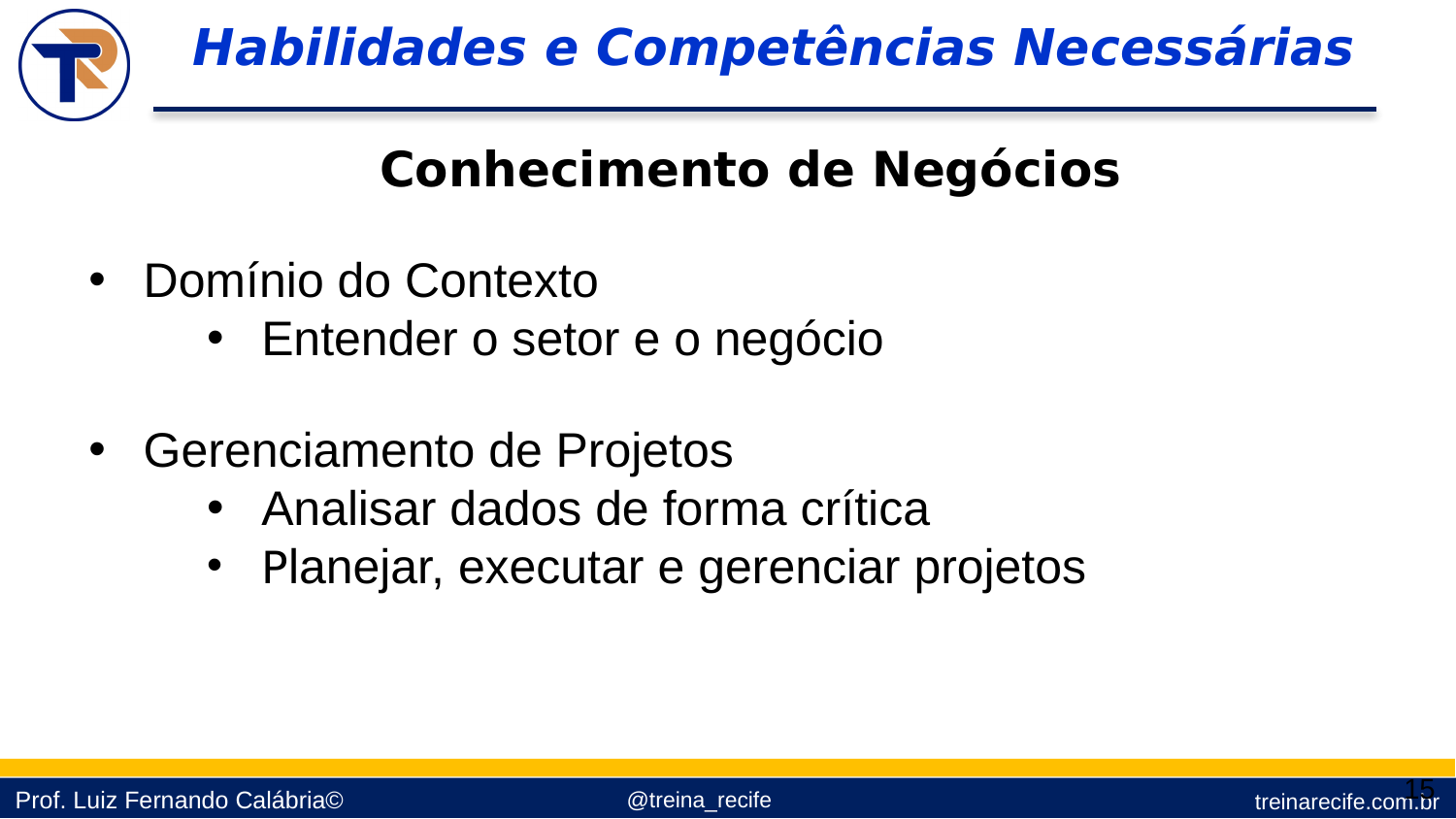

Habilidades e Competências Necessárias
Conhecimento de Negócios

Domínio do Contexto
Entender o setor e o negócio

Gerenciamento de Projetos
Analisar dados de forma crítica
Planejar, executar e gerenciar projetos

15